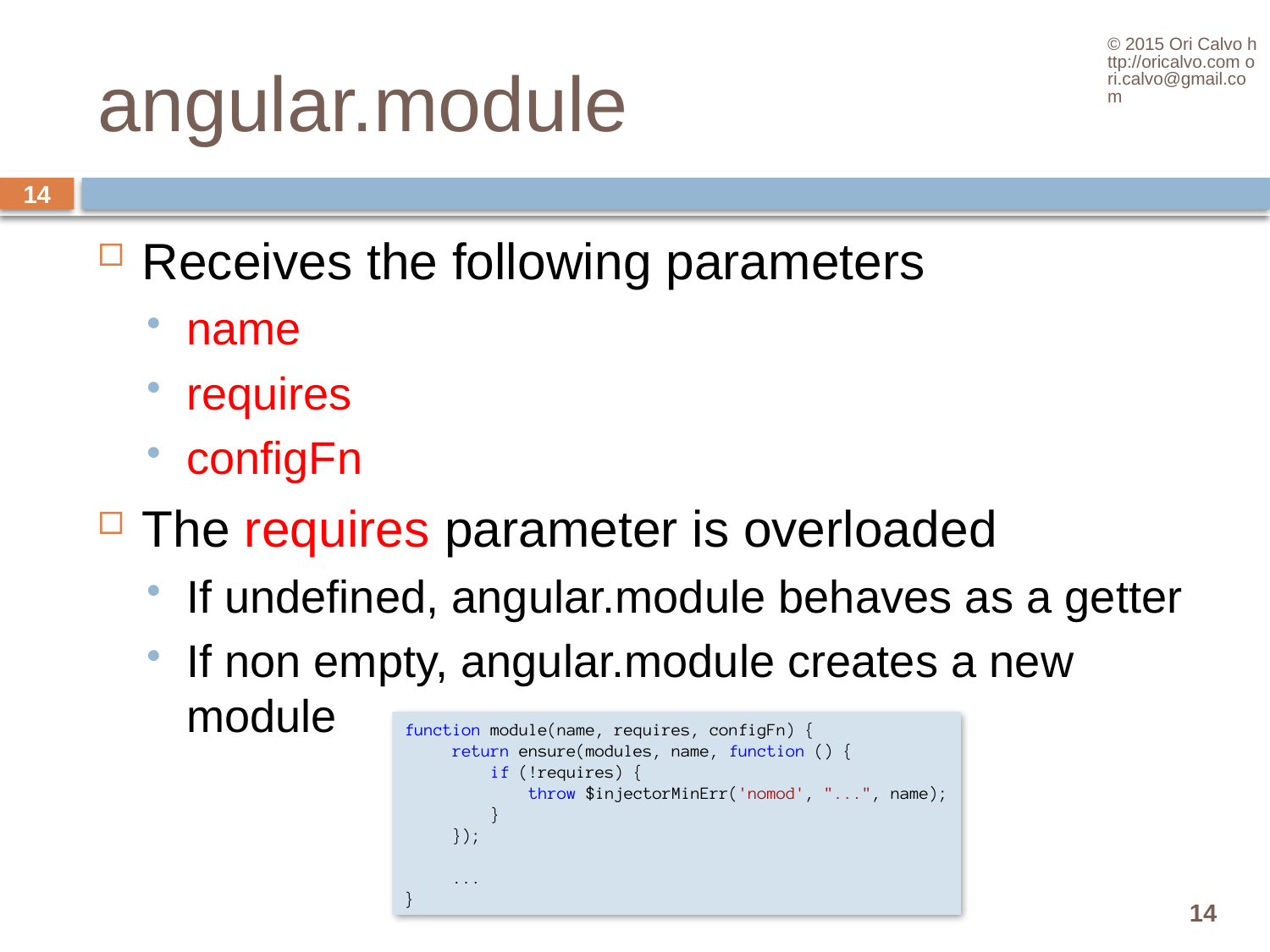

© 2015 Ori Calvo http://oricalvo.com ori.calvo@gmail.com
# angular.module
14
Receives the following parameters
name
requires
configFn
The requires parameter is overloaded
If undefined, angular.module behaves as a getter
If non empty, angular.module creates a new module
function module(name, requires, configFn) {
     return ensure(modules, name, function () {
         if (!requires) {
             throw $injectorMinErr('nomod', "...", name);
         }
     });

     ...
}